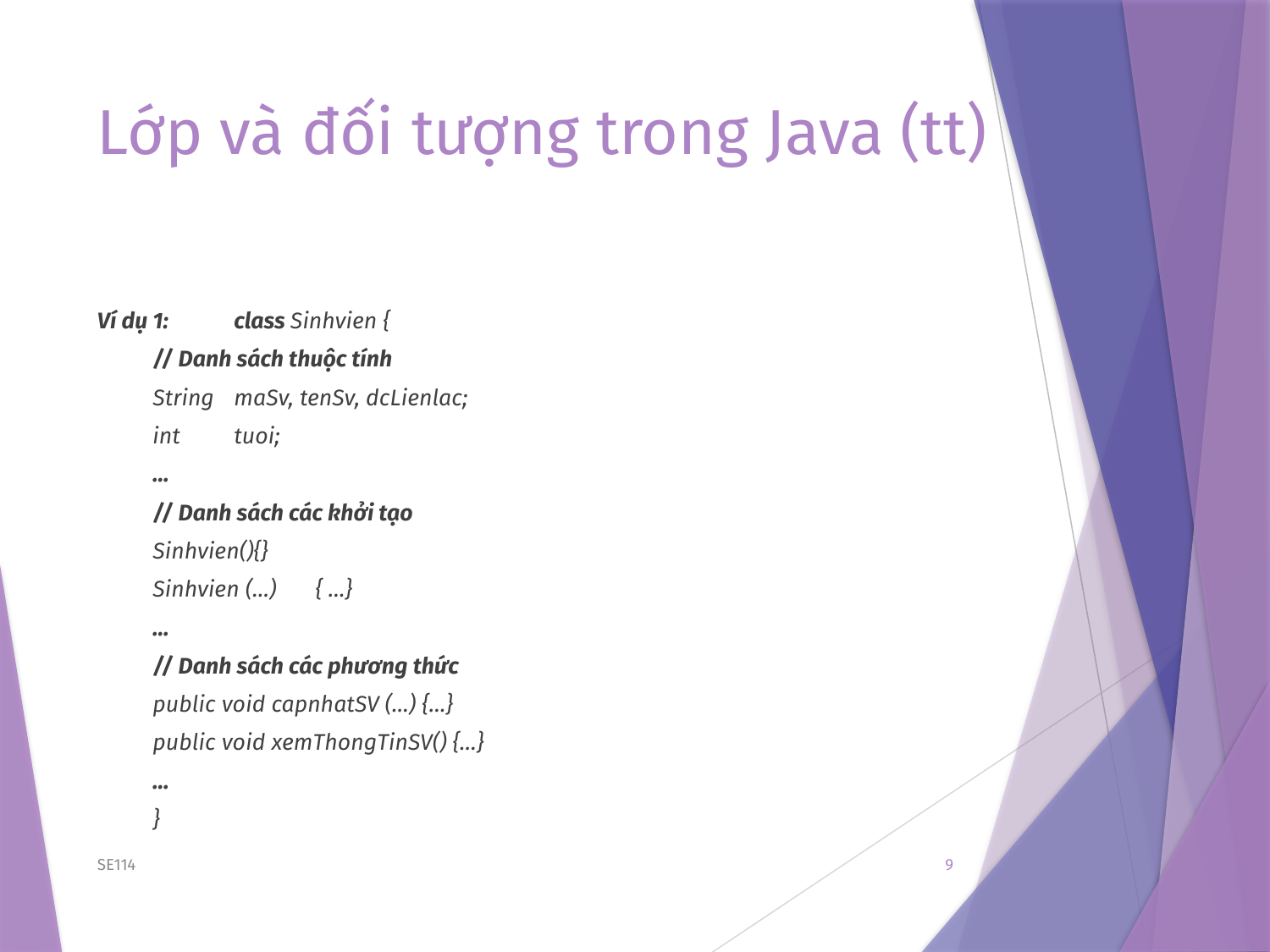

# Lớp và đối tượng trong Java (tt)
Ví dụ 1: 	class Sinhvien {
		// Danh sách thuộc tính
		String	maSv, tenSv, dcLienlac;
		int	tuoi;
		…
		// Danh sách các khởi tạo
		Sinhvien(){}
		Sinhvien (…)	{ …}
		…
		// Danh sách các phương thức
		public void capnhatSV (…) {…}
		public void xemThongTinSV() {…}
		…
	}

SE114
9